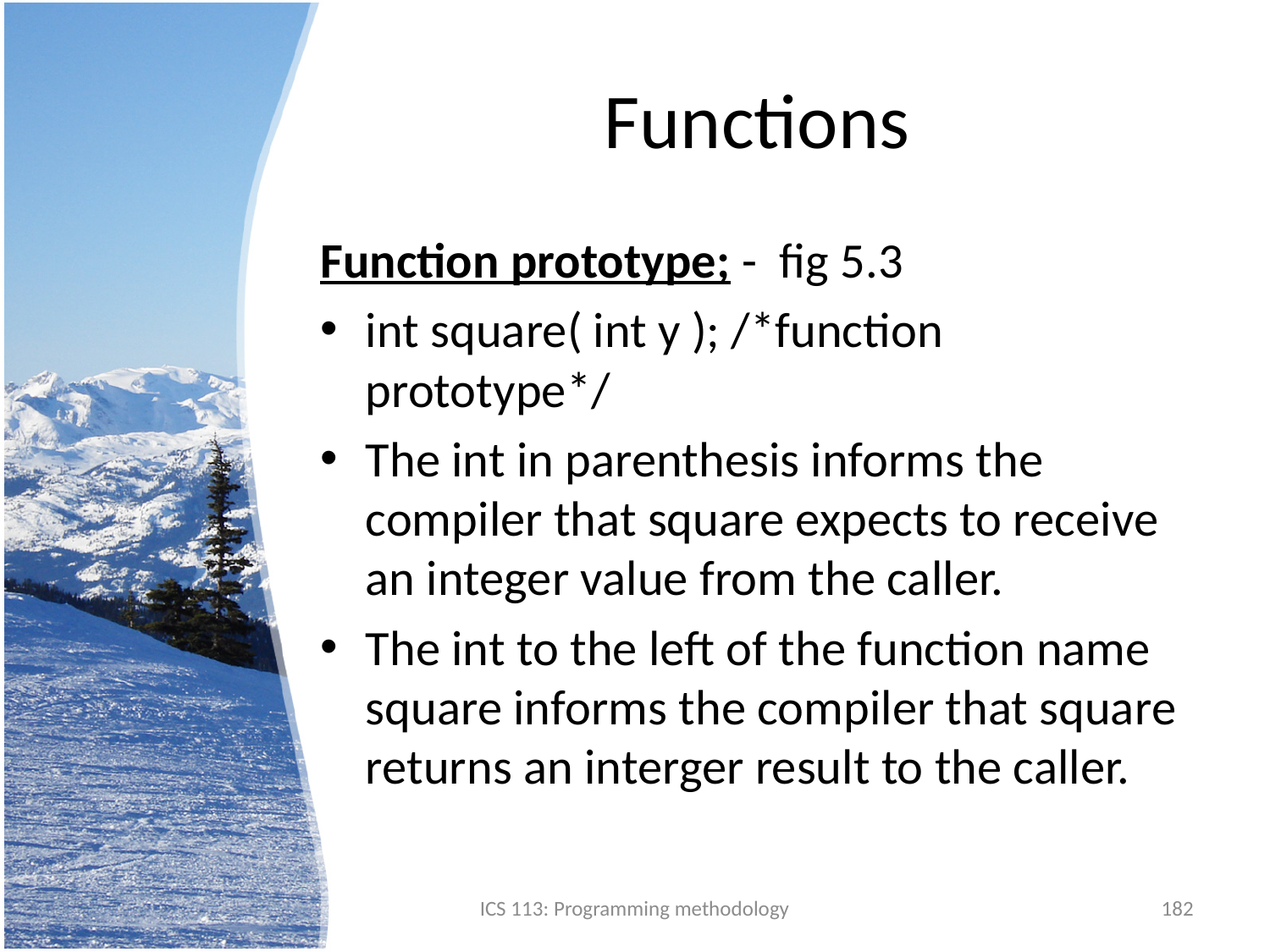

# Functions
Function prototype; -  fig 5.3
int square( int y ); /*function prototype*/
The int in parenthesis informs the compiler that square expects to receive an integer value from the caller.
The int to the left of the function name square informs the compiler that square returns an interger result to the caller.

ICS 113: Programming methodology
182